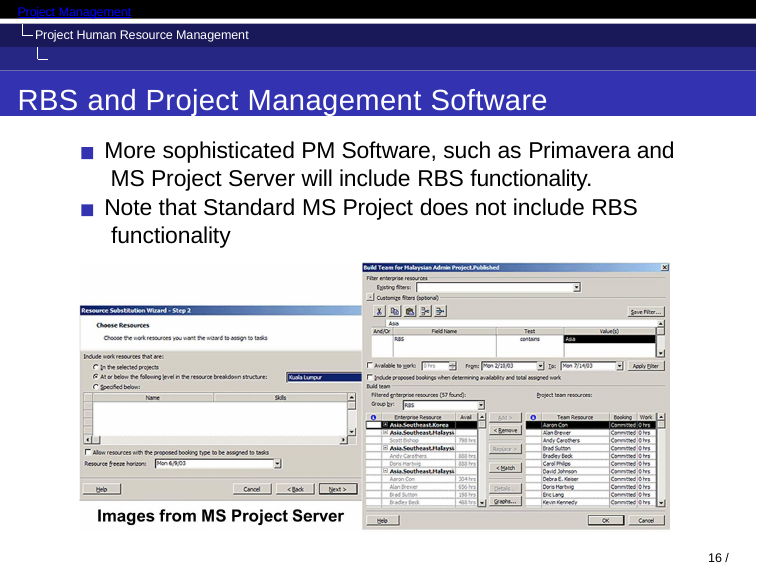

Project Management
Project Human Resource Management  Develop HR Plan

RBS and Project Management Software
More sophisticated PM Software, such as Primavera and  MS Project Server will include RBS functionality.
Note that Standard MS Project does not include RBS  functionality

16 / 71